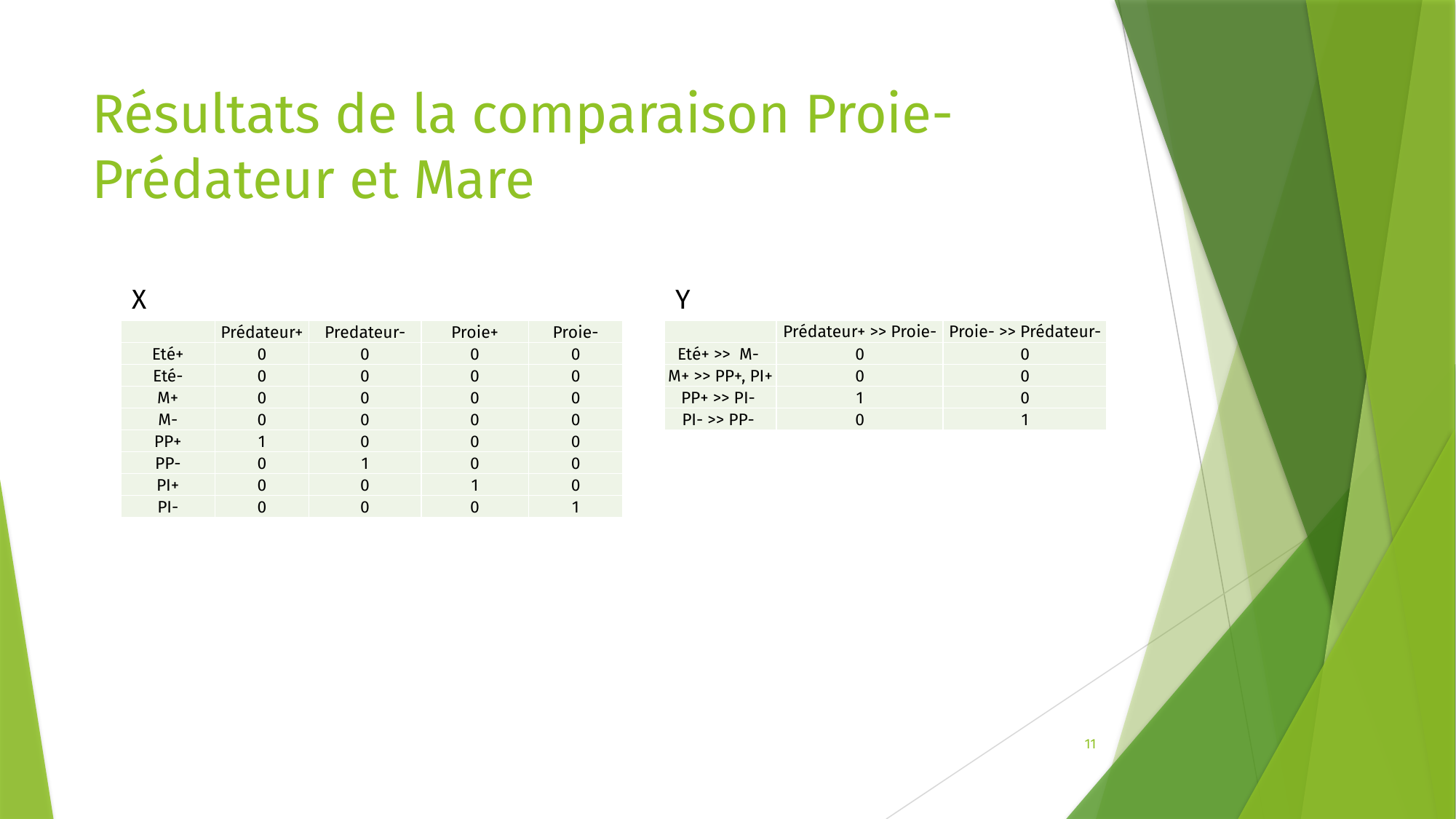

# Résultats de la comparaison Proie-Prédateur et Mare
X
Y
|  | Prédateur+ | Predateur- | Proie+ | Proie- |
| --- | --- | --- | --- | --- |
| Eté+ | 0 | 0 | 0 | 0 |
| Eté- | 0 | 0 | 0 | 0 |
| M+ | 0 | 0 | 0 | 0 |
| M- | 0 | 0 | 0 | 0 |
| PP+ | 1 | 0 | 0 | 0 |
| PP- | 0 | 1 | 0 | 0 |
| PI+ | 0 | 0 | 1 | 0 |
| PI- | 0 | 0 | 0 | 1 |
|  | Prédateur+ >> Proie- | Proie- >> Prédateur- |
| --- | --- | --- |
| Eté+ >> M- | 0 | 0 |
| M+ >> PP+, PI+ | 0 | 0 |
| PP+ >> PI- | 1 | 0 |
| PI- >> PP- | 0 | 1 |
11